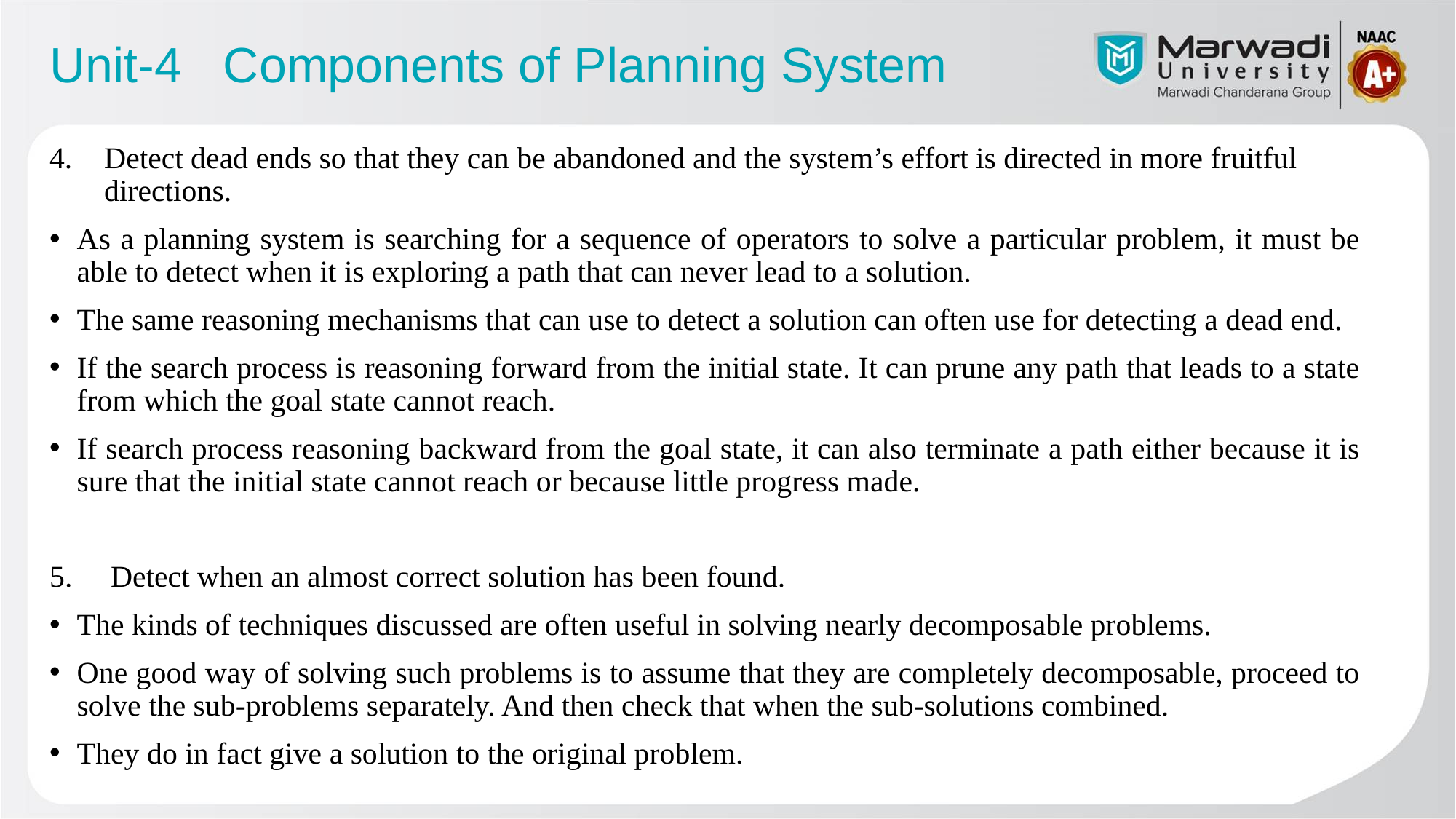

Unit-4   Components of Planning System

Detect dead ends so that they can be abandoned and the system’s effort is directed in more fruitful directions.
As a planning system is searching for a sequence of operators to solve a particular problem, it must be able to detect when it is exploring a path that can never lead to a solution.
The same reasoning mechanisms that can use to detect a solution can often use for detecting a dead end.
If the search process is reasoning forward from the initial state. It can prune any path that leads to a state from which the goal state cannot reach.
If search process reasoning backward from the goal state, it can also terminate a path either because it is sure that the initial state cannot reach or because little progress made.

5.     Detect when an almost correct solution has been found.
The kinds of techniques discussed are often useful in solving nearly decomposable problems.
One good way of solving such problems is to assume that they are completely decomposable, proceed to solve the sub-problems separately. And then check that when the sub-solutions combined.
They do in fact give a solution to the original problem.